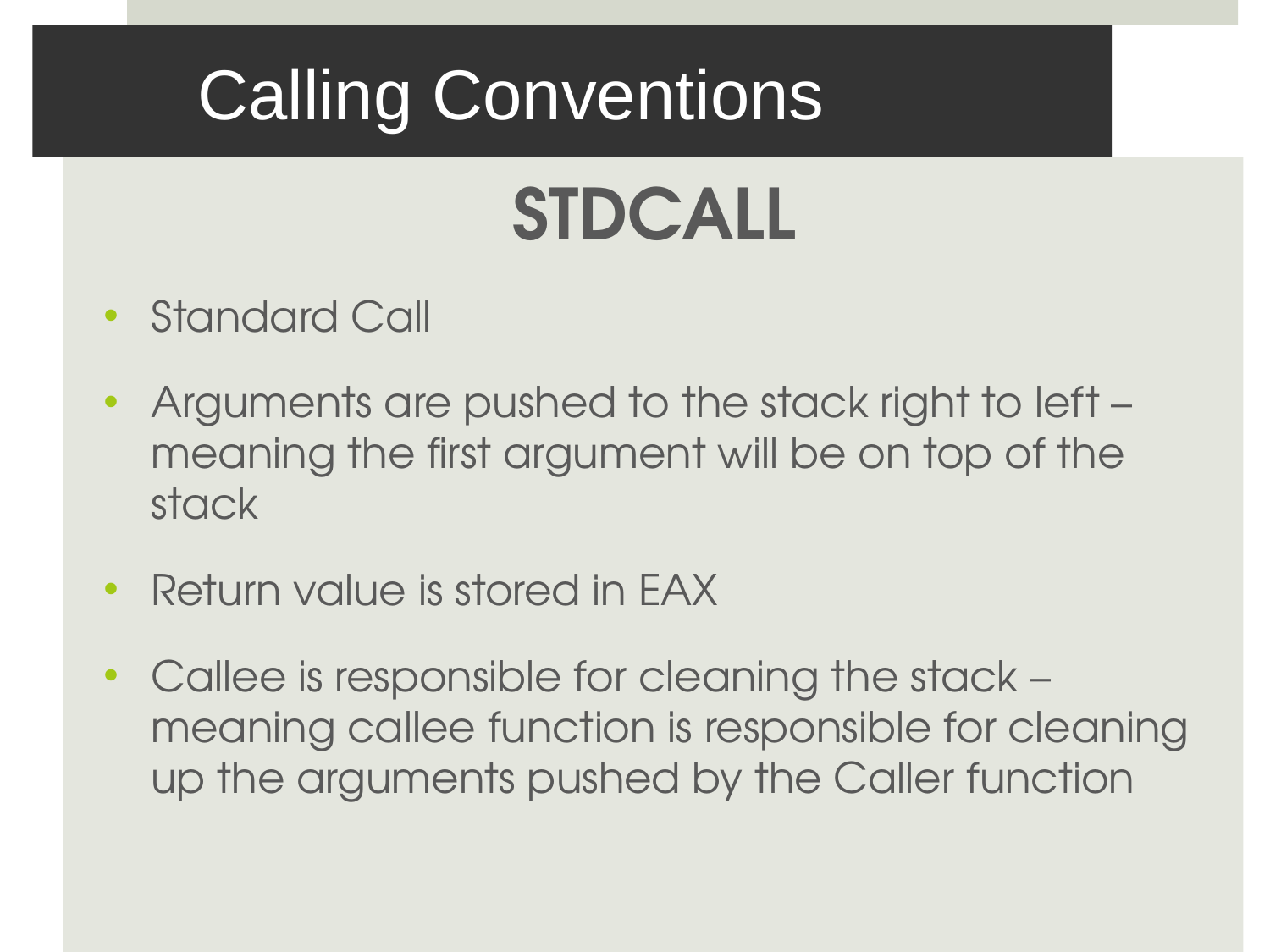

# Calling Conventions
STDCALL
Standard Call
Arguments are pushed to the stack right to left – meaning the first argument will be on top of the stack
Return value is stored in EAX
Callee is responsible for cleaning the stack – meaning callee function is responsible for cleaning up the arguments pushed by the Caller function